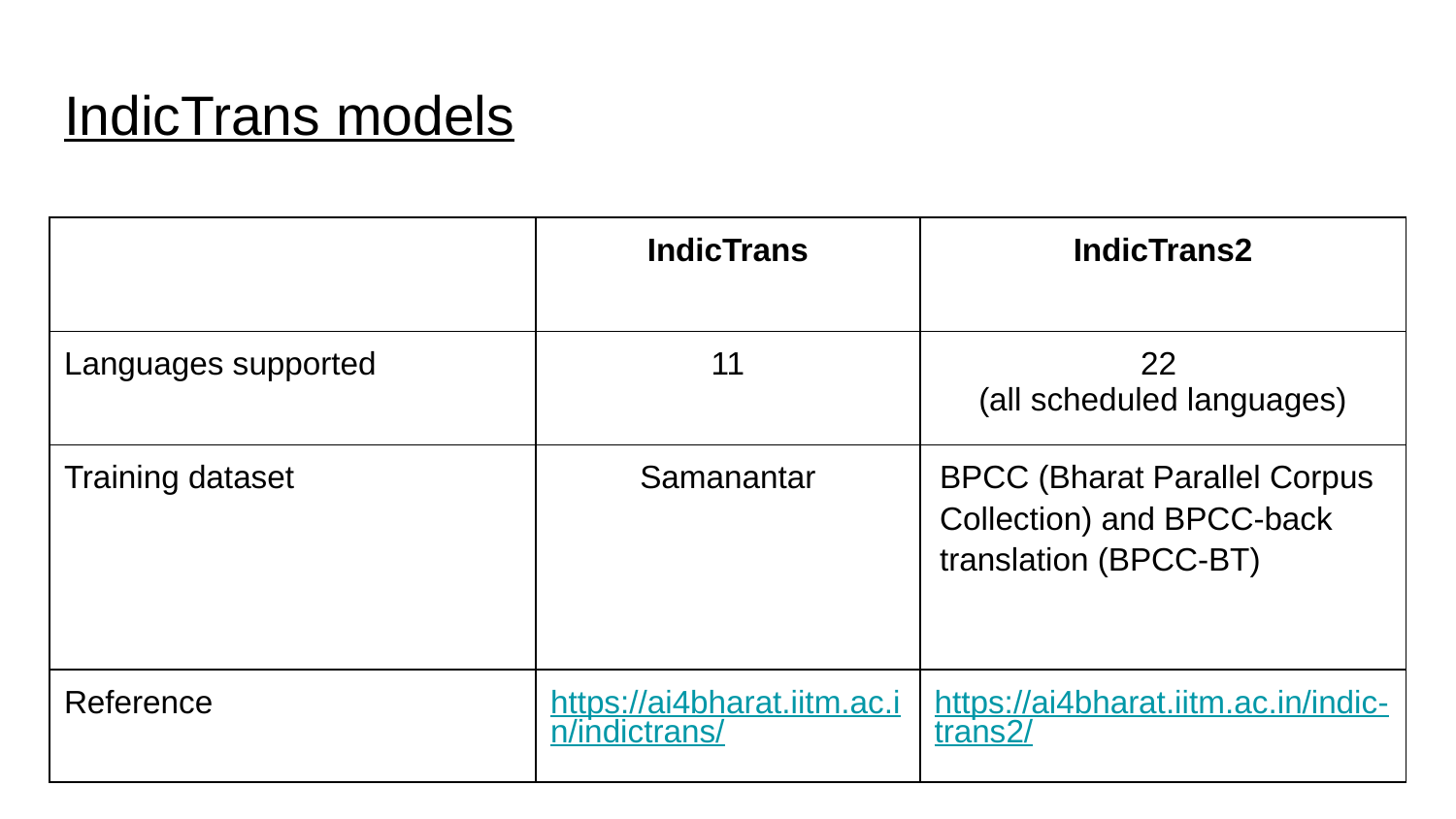

# IndicTrans models

|  | IndicTrans | IndicTrans2 |
| --- | --- | --- |
| Languages supported | 11 | 22 (all scheduled languages) |
| Training dataset | Samanantar | BPCC (Bharat Parallel Corpus Collection) and BPCC-back translation (BPCC-BT) |
| Reference | https://ai4bharat.iitm.ac.in/indictrans/ | https://ai4bharat.iitm.ac.in/indic-trans2/ |